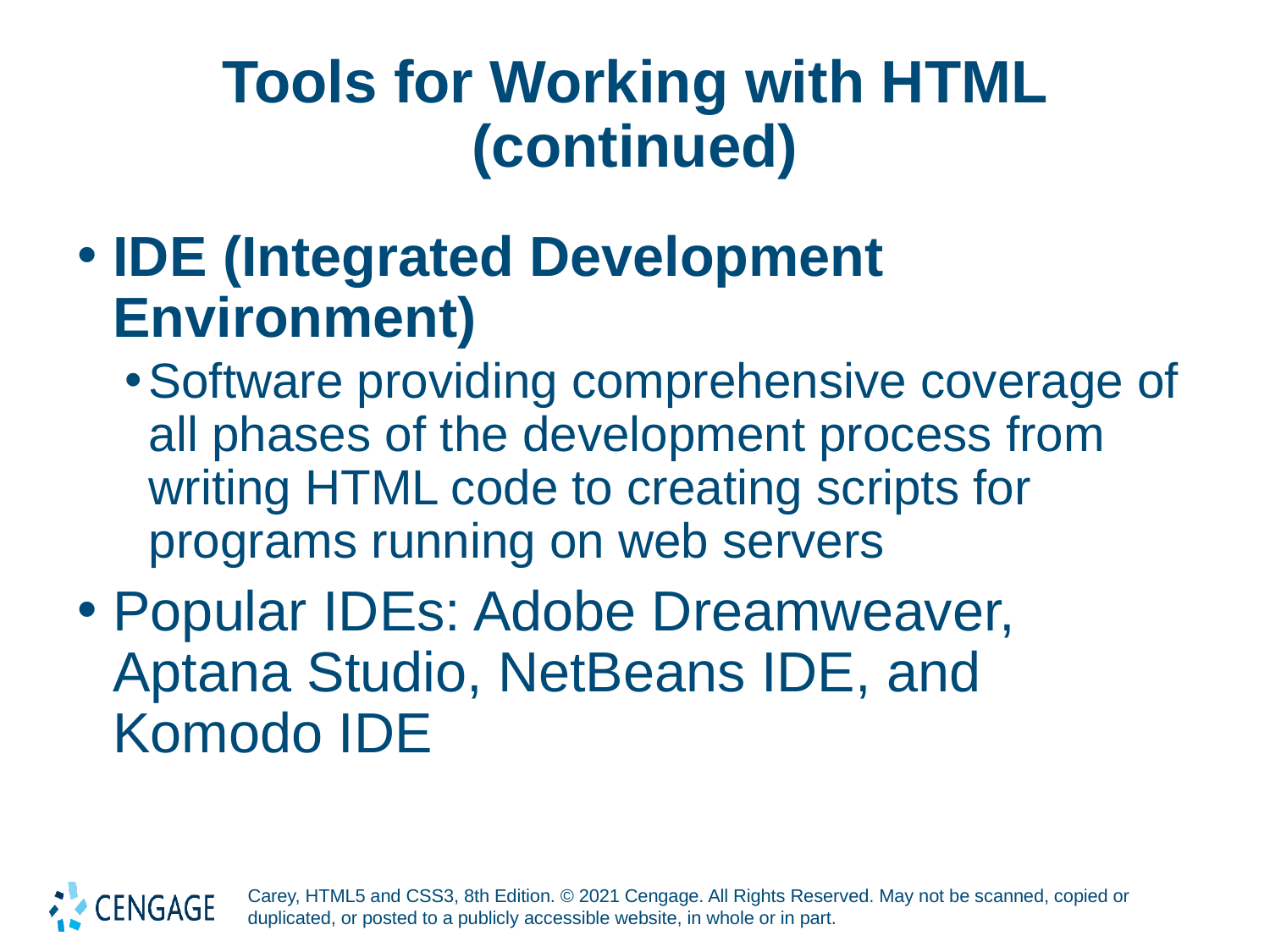

# Tools for Working with HTML (continued)
IDE (Integrated Development Environment)
Software providing comprehensive coverage of all phases of the development process from writing HTML code to creating scripts for programs running on web servers
Popular IDEs: Adobe Dreamweaver, Aptana Studio, NetBeans IDE, and Komodo IDE